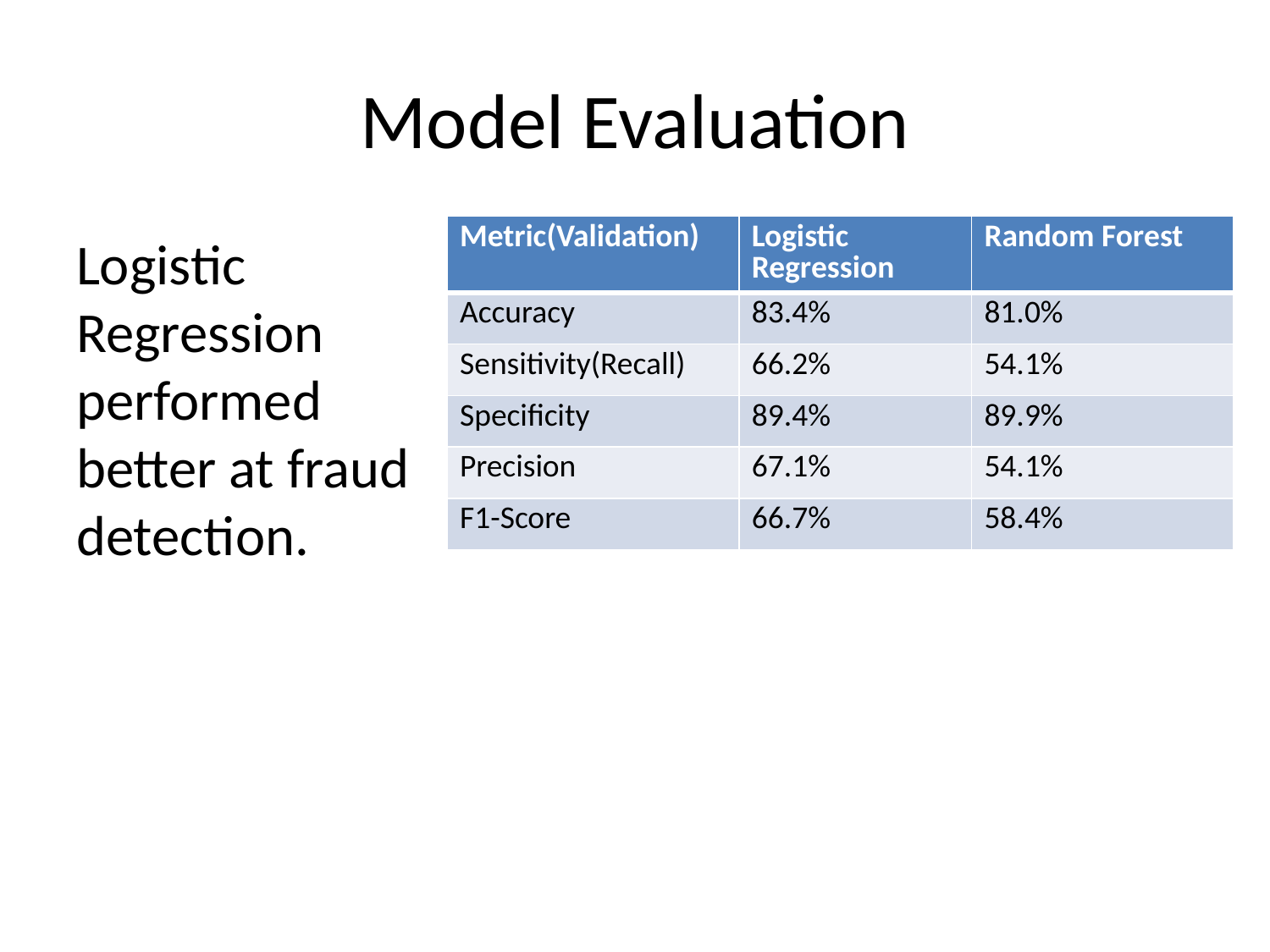

# Model Evaluation
| Metric(Validation) | Logistic Regression | Random Forest |
| --- | --- | --- |
| Accuracy | 83.4% | 81.0% |
| Sensitivity(Recall) | 66.2% | 54.1% |
| Specificity | 89.4% | 89.9% |
| Precision | 67.1% | 54.1% |
| F1-Score | 66.7% | 58.4% |
Logistic Regression performed better at fraud detection.